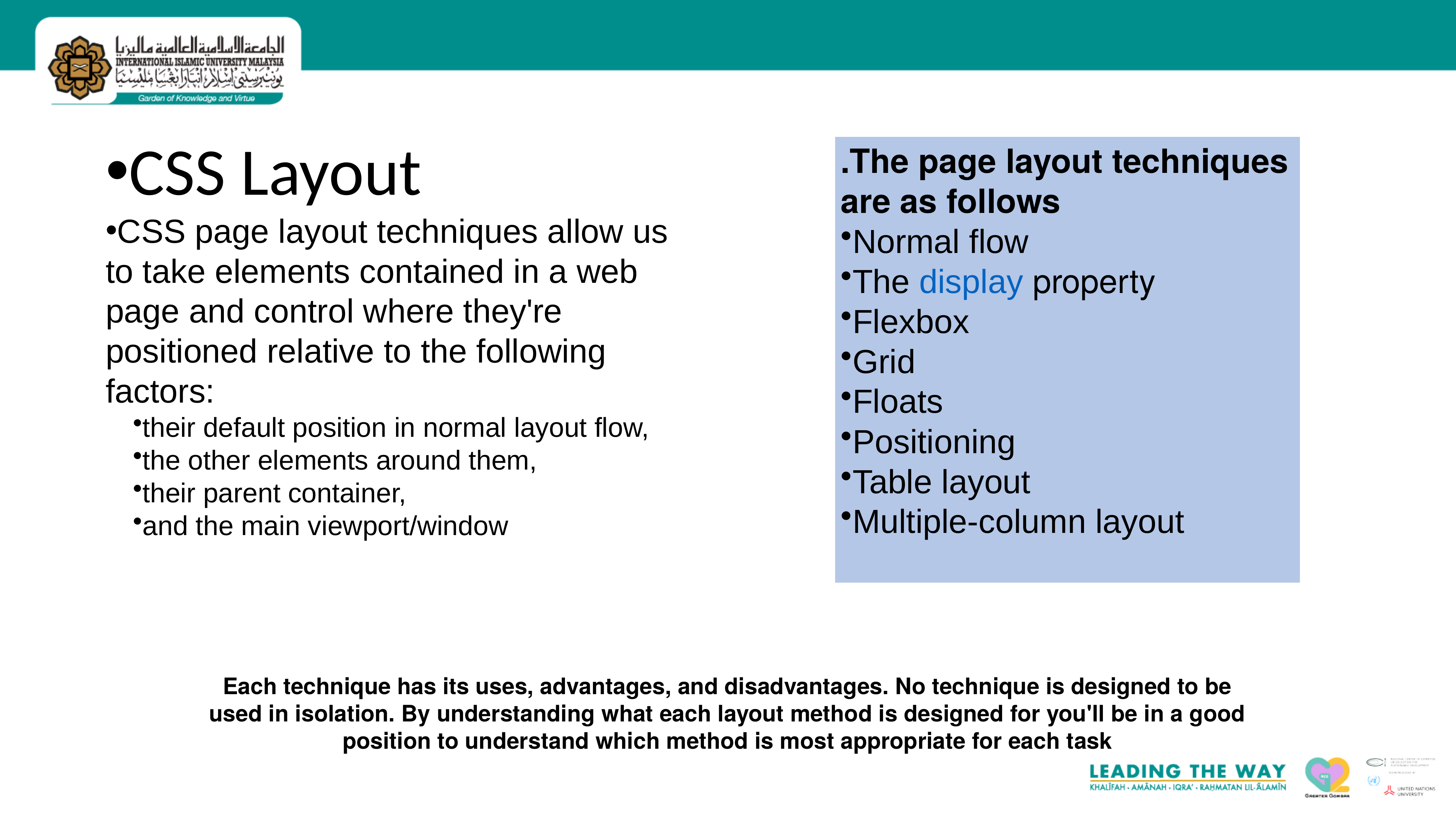

#
CSS Layout
CSS page layout techniques allow us to take elements contained in a web page and control where they're positioned relative to the following factors:
their default position in normal layout flow,
the other elements around them,
their parent container,
and the main viewport/window
.The page layout techniques are as follows
Normal flow
The display property
Flexbox
Grid
Floats
Positioning
Table layout
Multiple-column layout

Each technique has its uses, advantages, and disadvantages. No technique is designed to be used in isolation. By understanding what each layout method is designed for you'll be in a good position to understand which method is most appropriate for each task